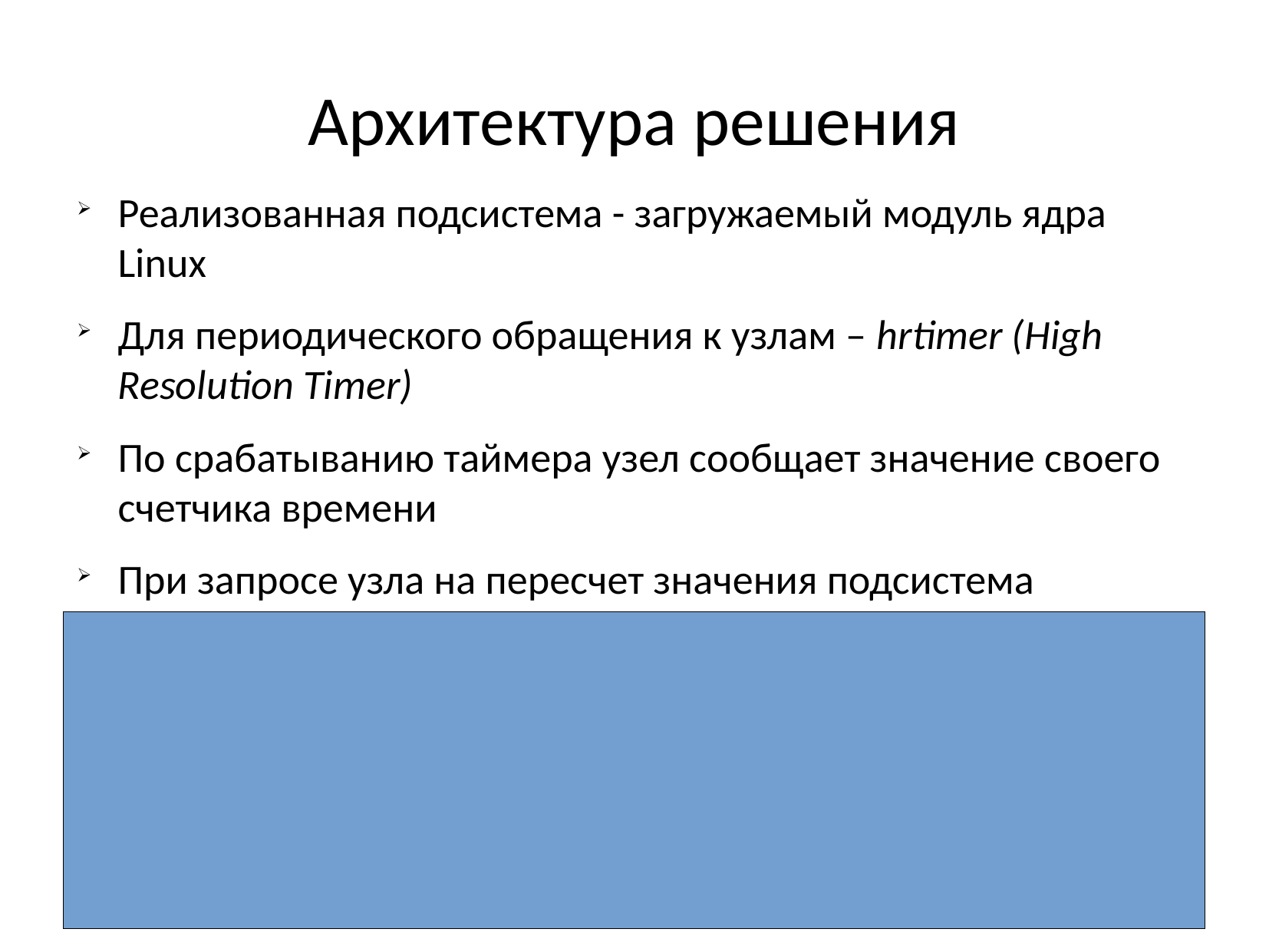

Архитектура решения
Реализованная подсистема - загружаемый модуль ядра Linux
Для периодического обращения к узлам – hrtimer (High Resolution Timer)
По срабатыванию таймера узел сообщает значение своего счетчика времени
При запросе узла на пересчет значения подсистема использует последние вычисленные параметры этого узла